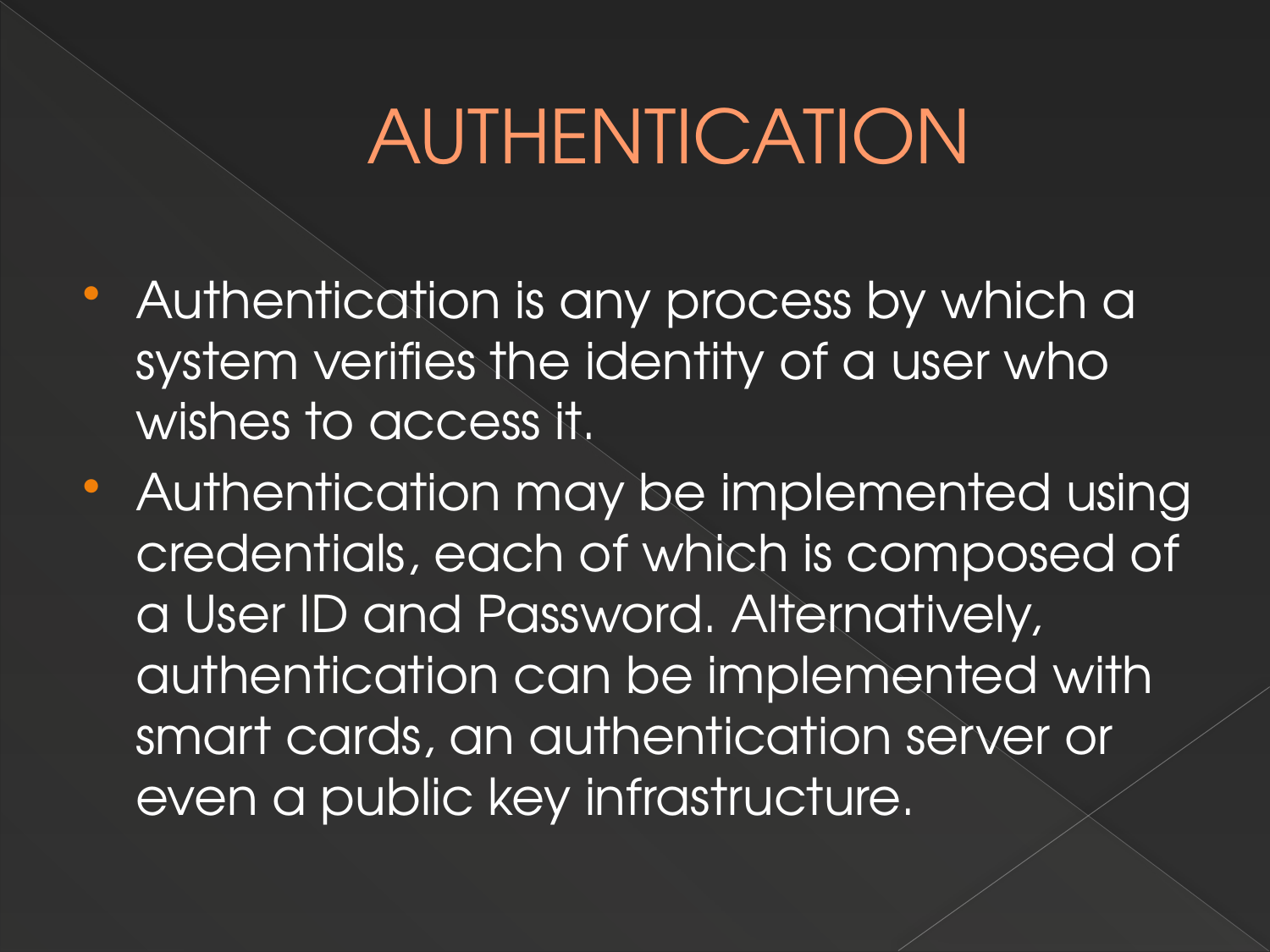

# AUTHENTICATION
Authentication is any process by which a system verifies the identity of a user who wishes to access it.
Authentication may be implemented using credentials, each of which is composed of a User ID and Password. Alternatively, authentication can be implemented with smart cards, an authentication server or even a public key infrastructure.